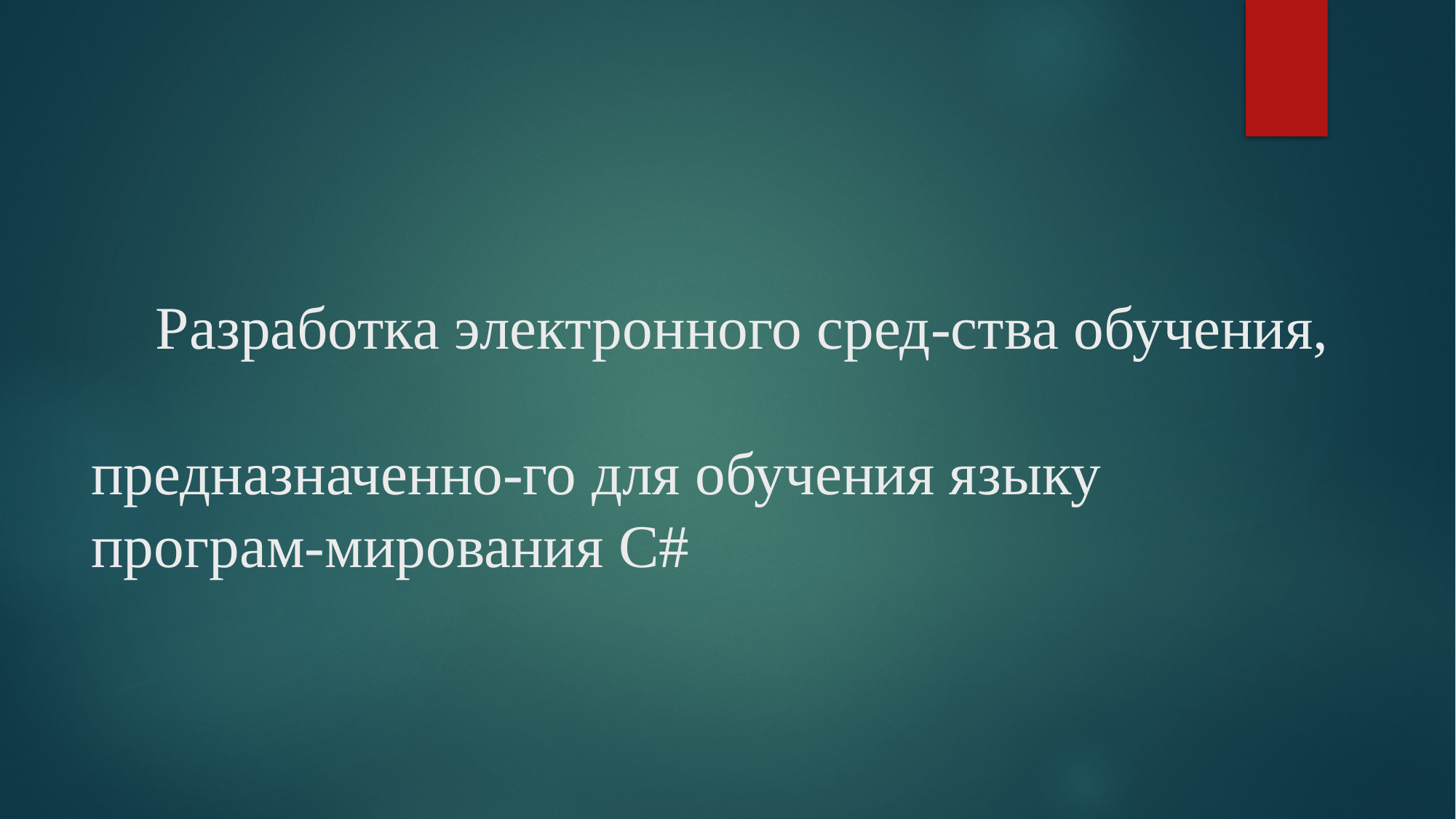

# Разработка электронного сред-ства обучения, предназначенно-го для обучения языку програм-мирования C#